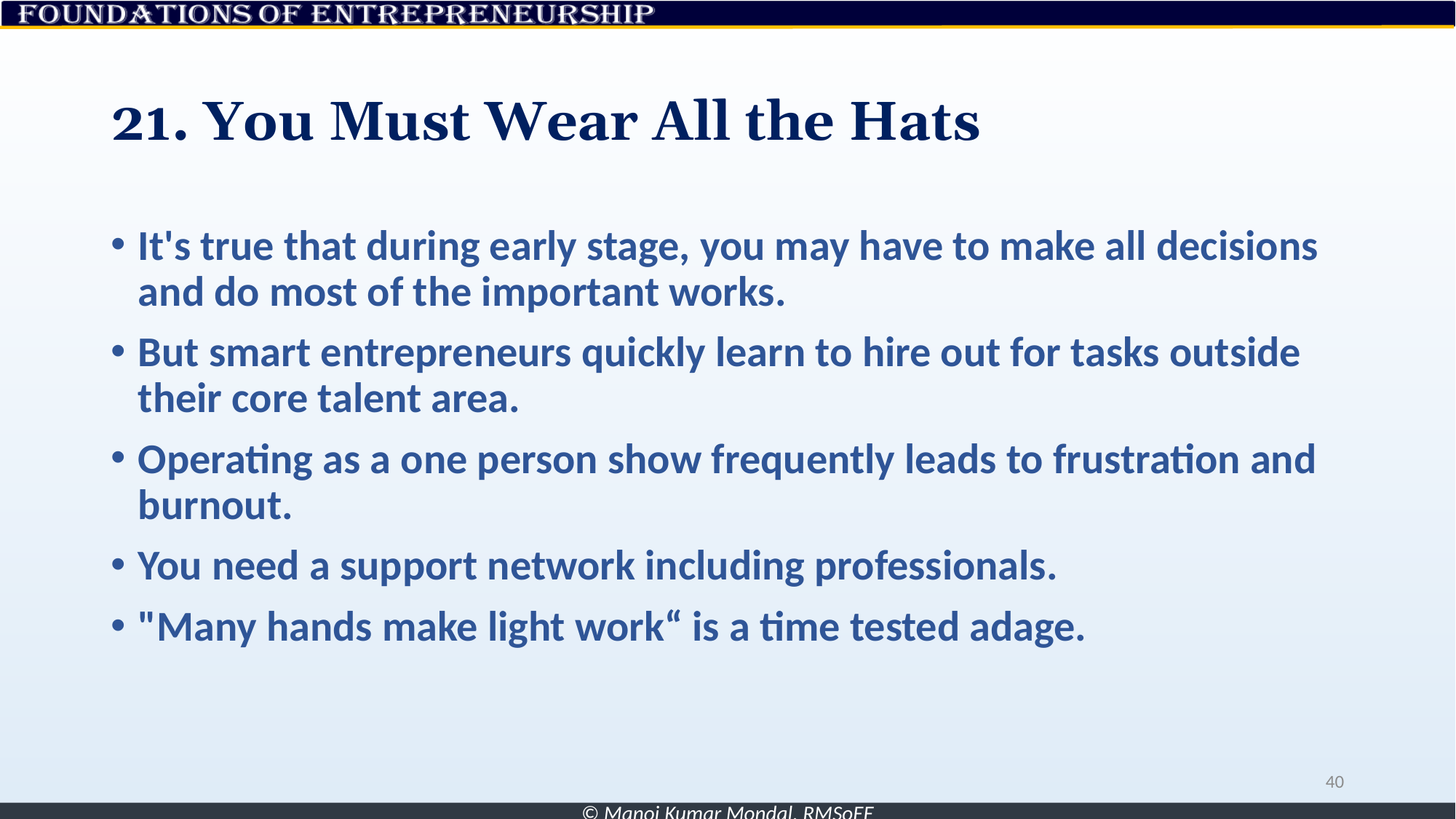

# 21. You Must Wear All the Hats
It's true that during early stage, you may have to make all decisions and do most of the important works.
But smart entrepreneurs quickly learn to hire out for tasks outside their core talent area.
Operating as a one person show frequently leads to frustration and burnout.
You need a support network including professionals.
"Many hands make light work“ is a time tested adage.

40